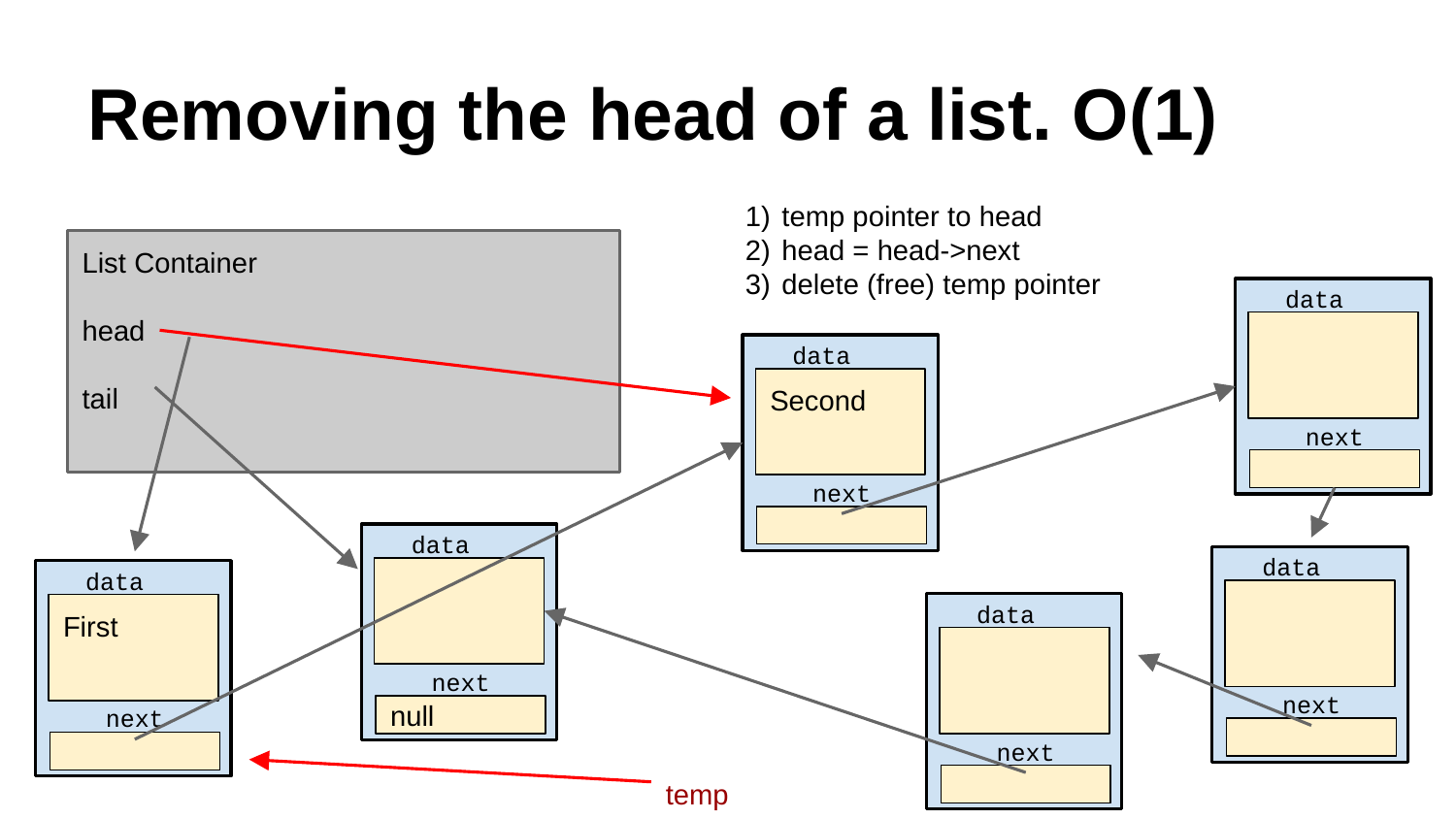

# Removing the head of a list. O(1)
temp pointer to head
head = head->next
delete (free) temp pointer
List Container

head

tail
data

next

data

Second
next

data

next
null
data

next

data

First
next

data

next

temp